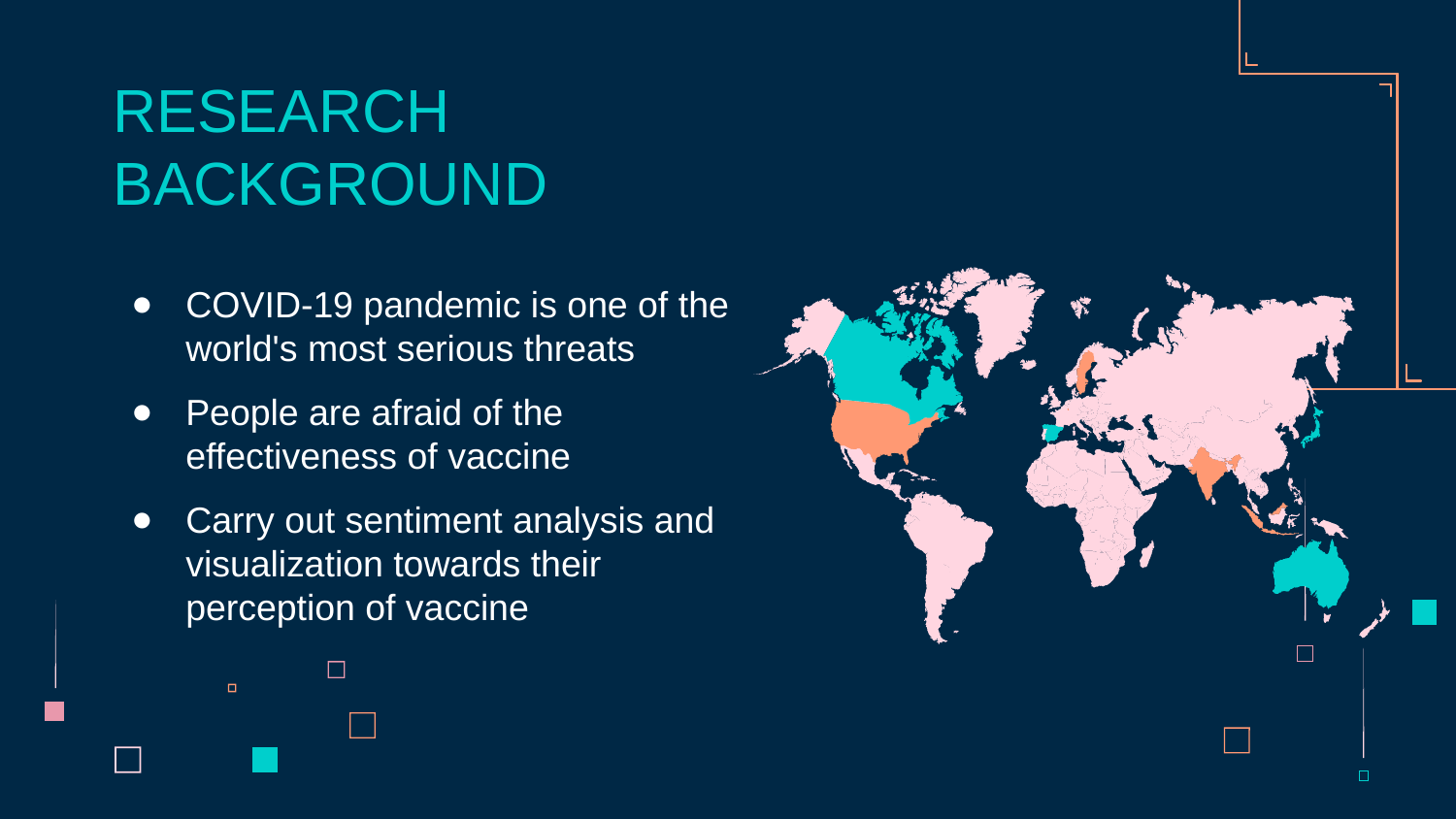

# RESEARCH BACKGROUND
COVID-19 pandemic is one of the world's most serious threats
People are afraid of the effectiveness of vaccine
Carry out sentiment analysis and visualization towards their perception of vaccine